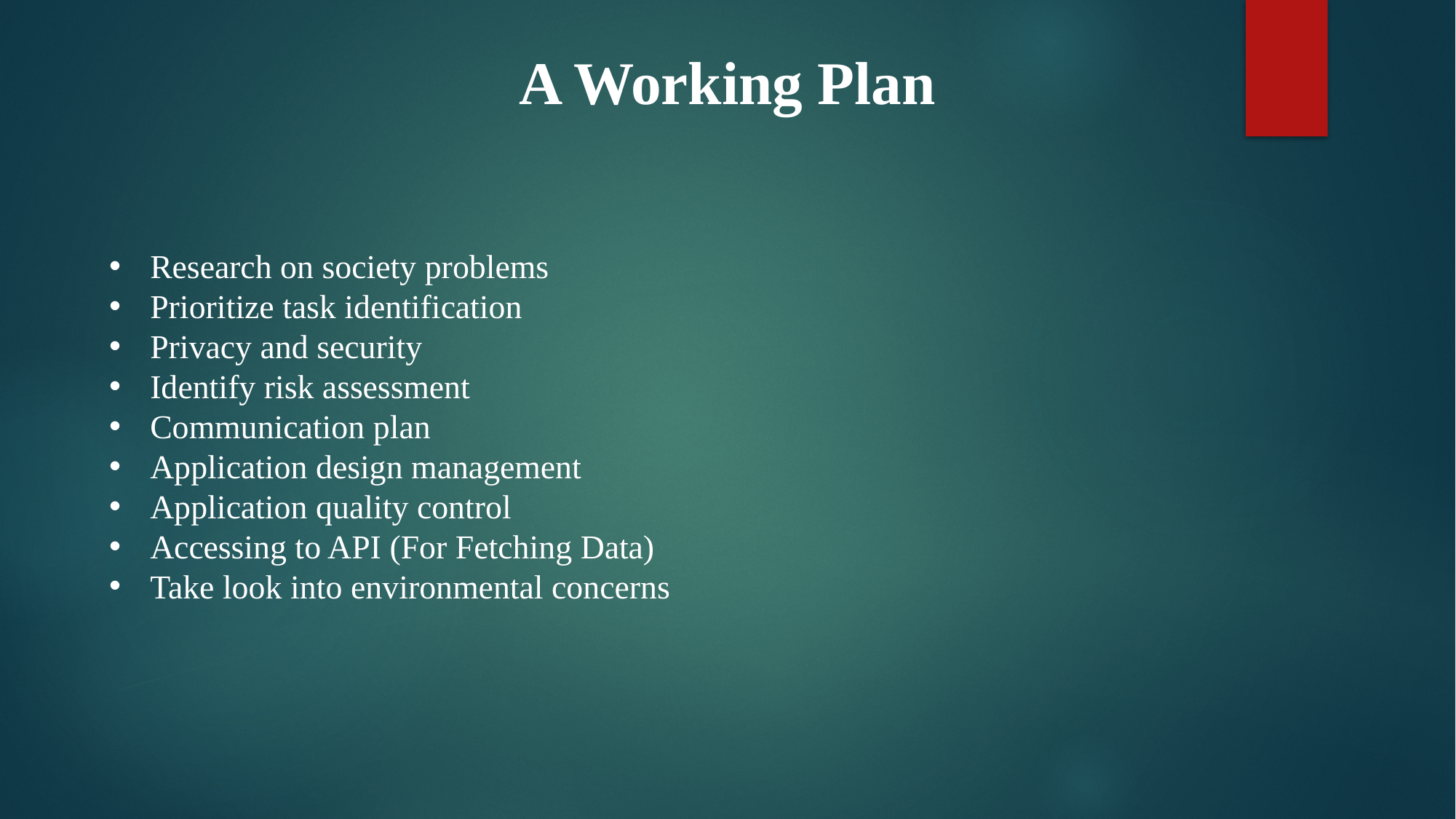

A Working Plan
Research on society problems
Prioritize task identification
Privacy and security
Identify risk assessment
Communication plan
Application design management
Application quality control
Accessing to API (For Fetching Data)
Take look into environmental concerns